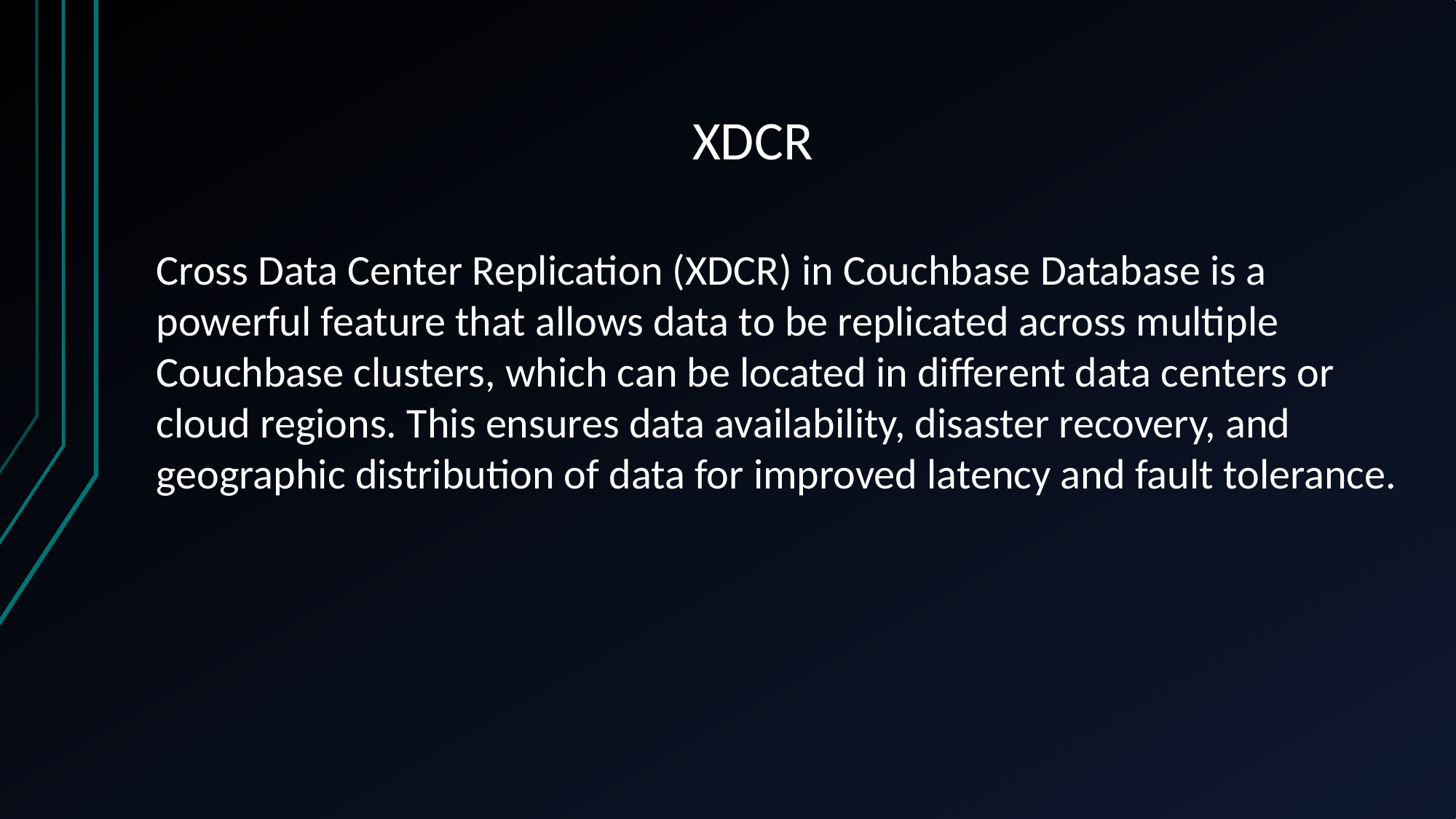

# XDCR

Cross Data Center Replication (XDCR) in Couchbase Database is a powerful feature that allows data to be replicated across multiple Couchbase clusters, which can be located in different data centers or cloud regions. This ensures data availability, disaster recovery, and geographic distribution of data for improved latency and fault tolerance.